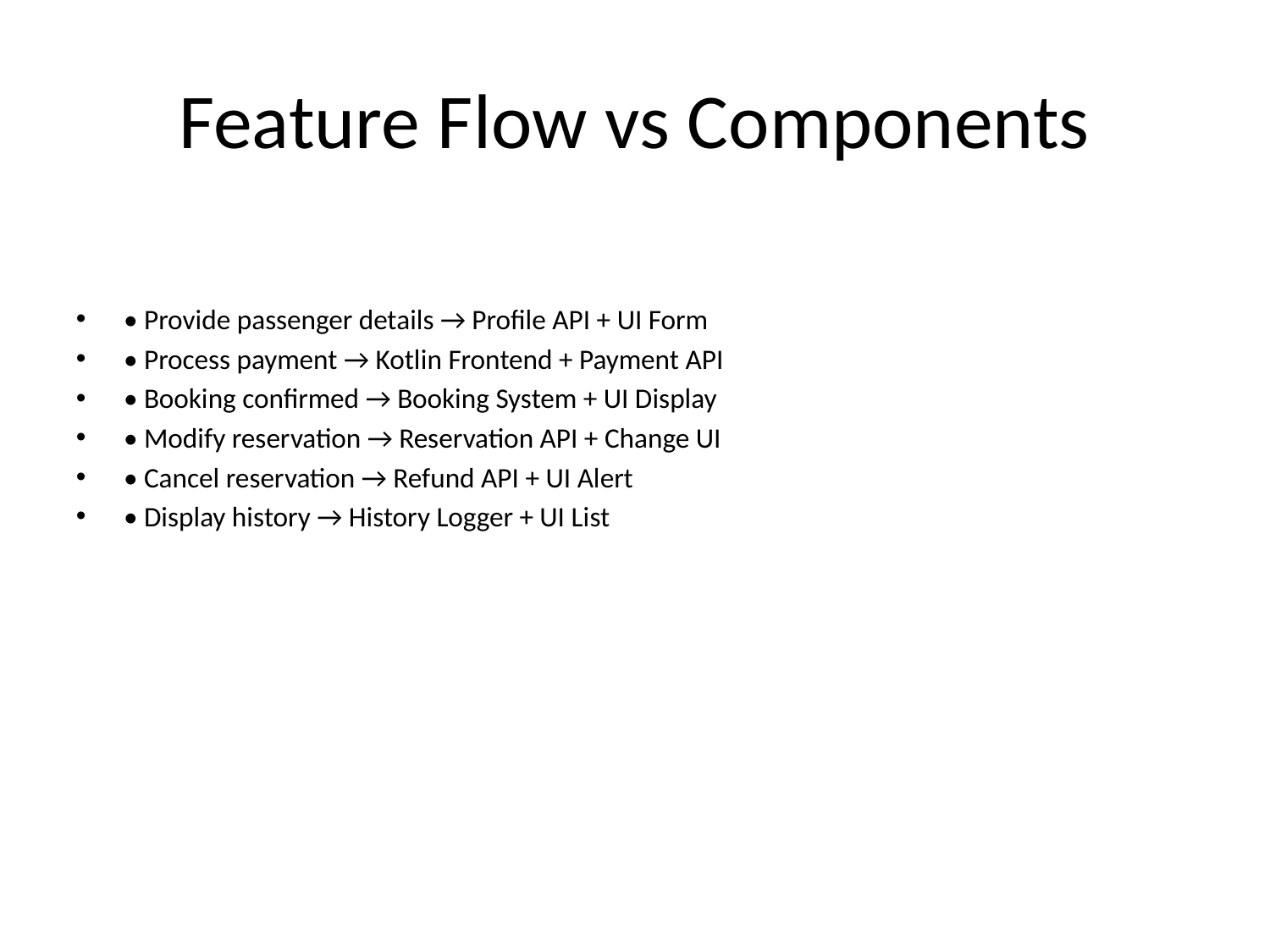

# Feature Flow vs Components

• Provide passenger details → Profile API + UI Form
• Process payment → Kotlin Frontend + Payment API
• Booking confirmed → Booking System + UI Display
• Modify reservation → Reservation API + Change UI
• Cancel reservation → Refund API + UI Alert
• Display history → History Logger + UI List